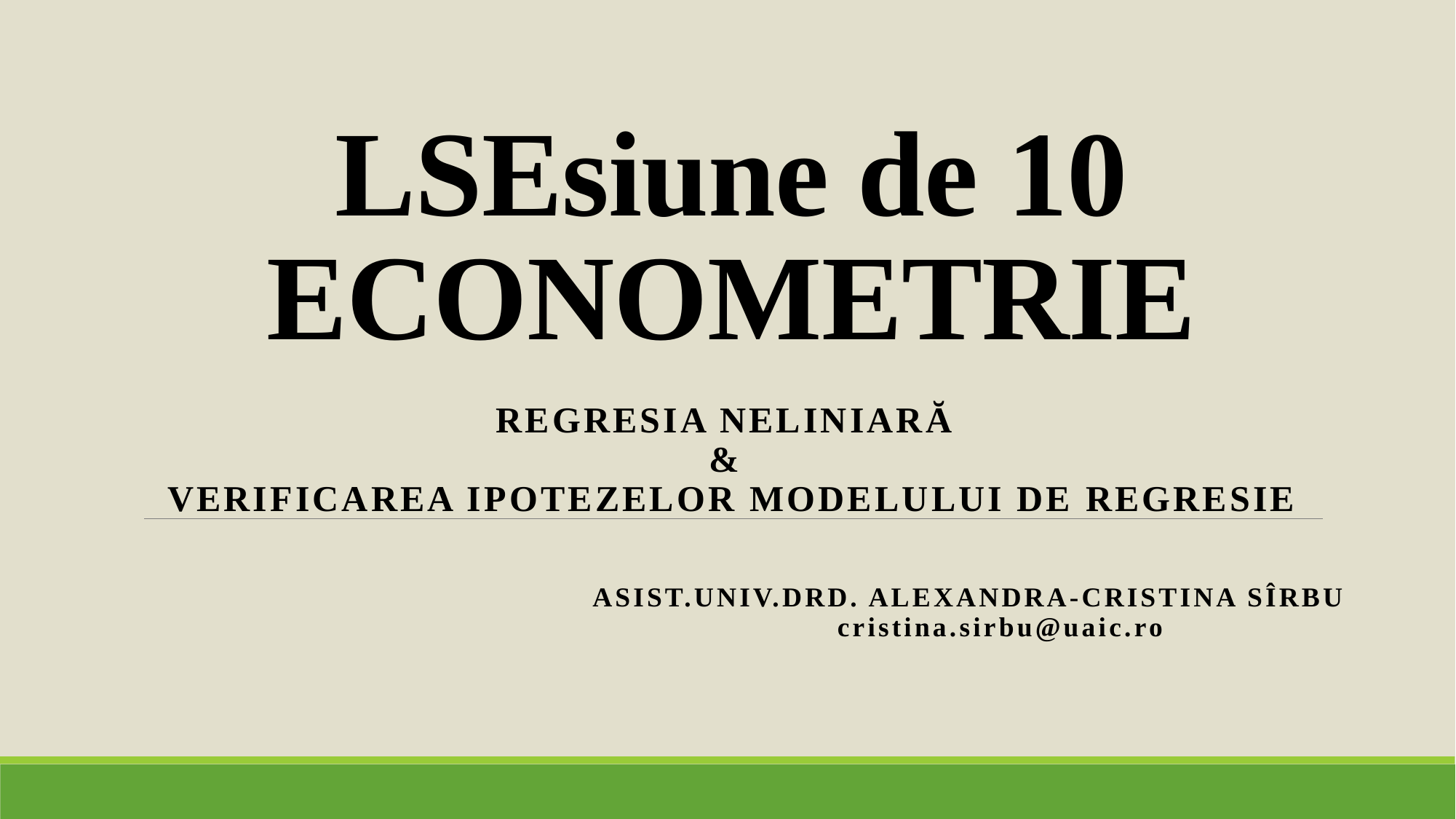

# LSEsiune de 10 ECONOMETRIE
Regresia neliniară
&
Verificarea ipotezelor modelului de regresie
Asist.univ.drd. Alexandra-Cristina Sîrbu
cristina.sirbu@uaic.ro